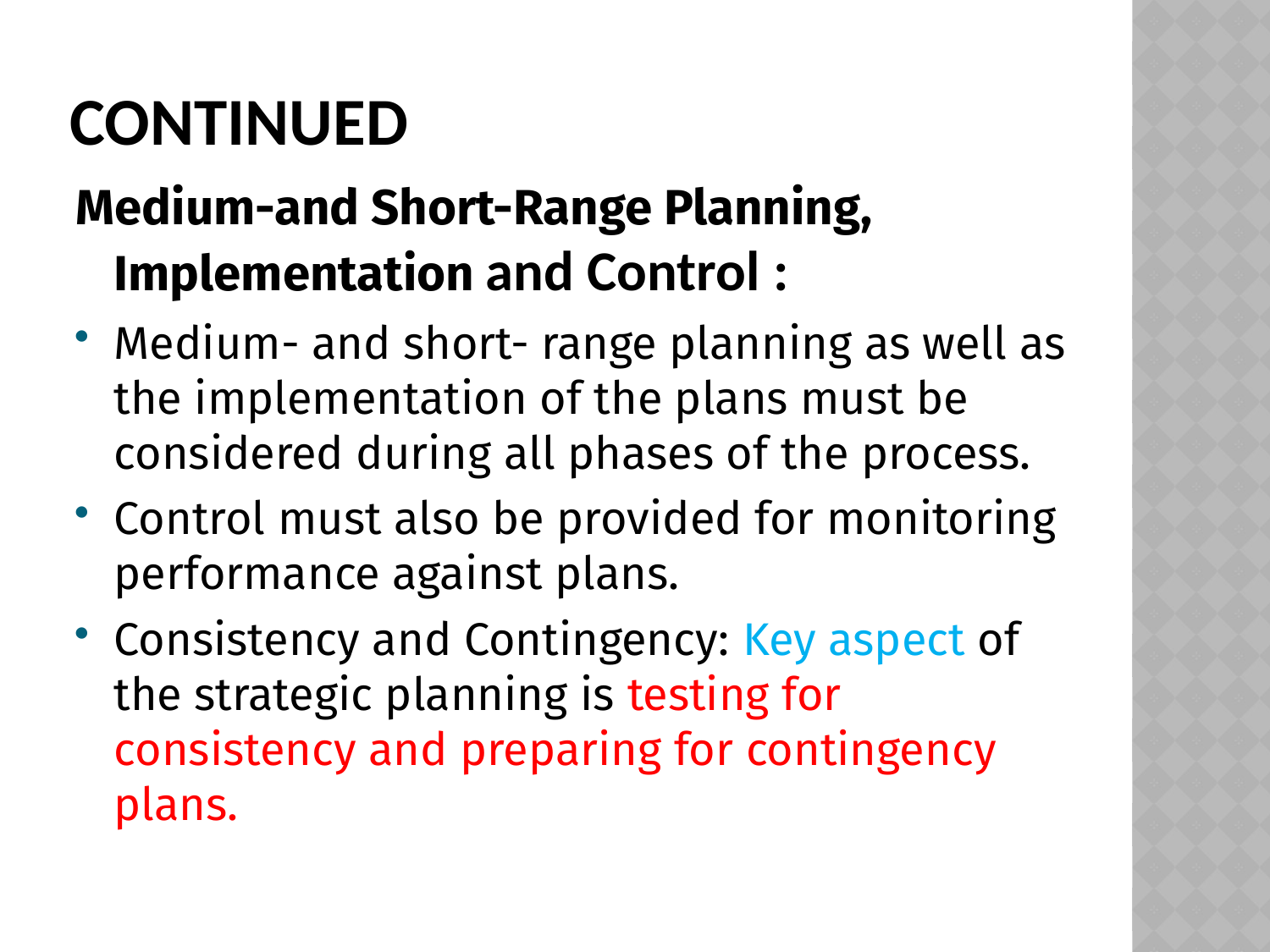

# CONTINUED
Medium-and Short-Range Planning, Implementation and Control :
Medium- and short- range planning as well as the implementation of the plans must be considered during all phases of the process.
Control must also be provided for monitoring performance against plans.
Consistency and Contingency: Key aspect of the strategic planning is testing for consistency and preparing for contingency plans.